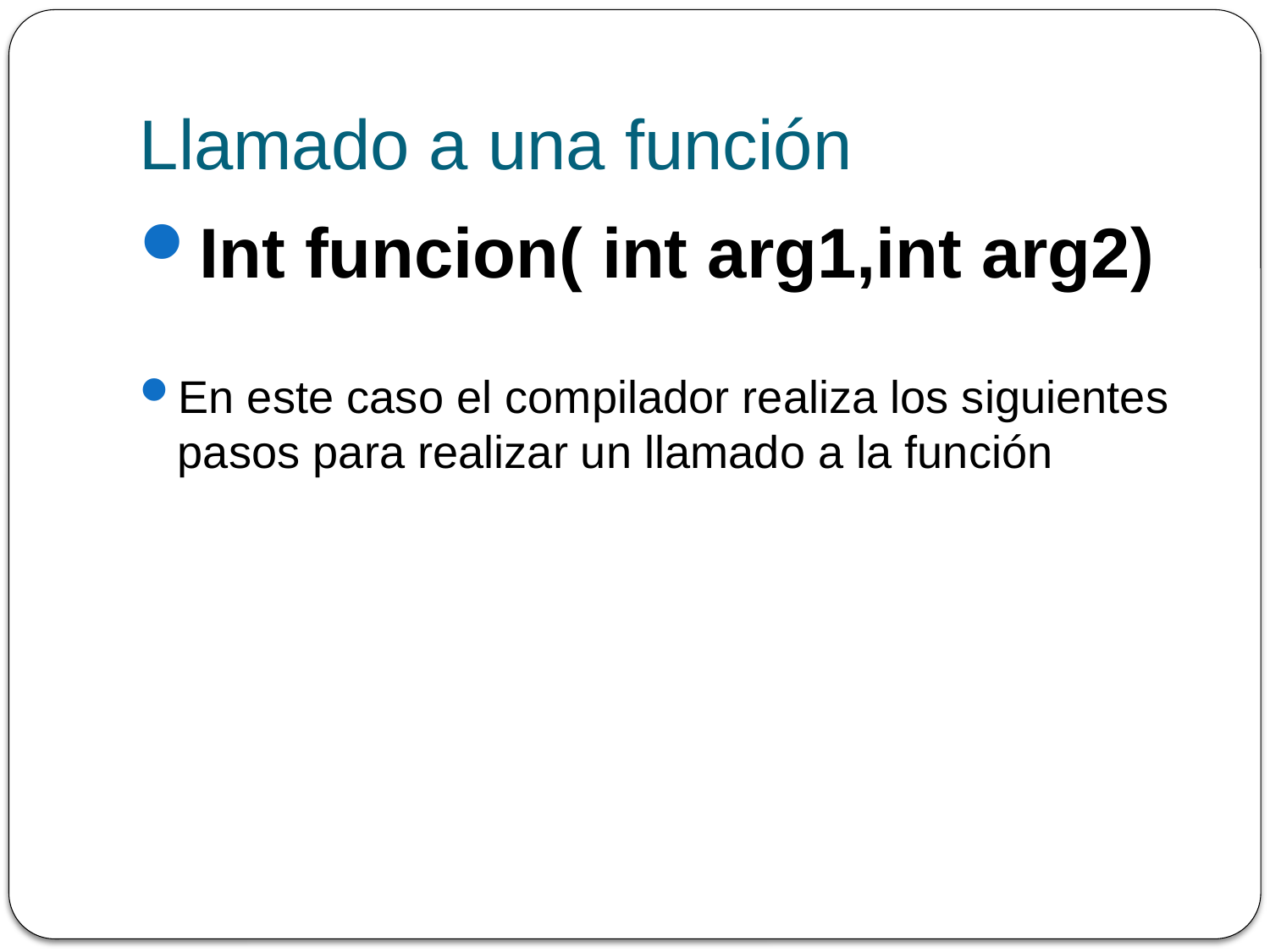

# Llamado a una función
Int funcion( int arg1,int arg2)

En este caso el compilador realiza los siguientes pasos para realizar un llamado a la función